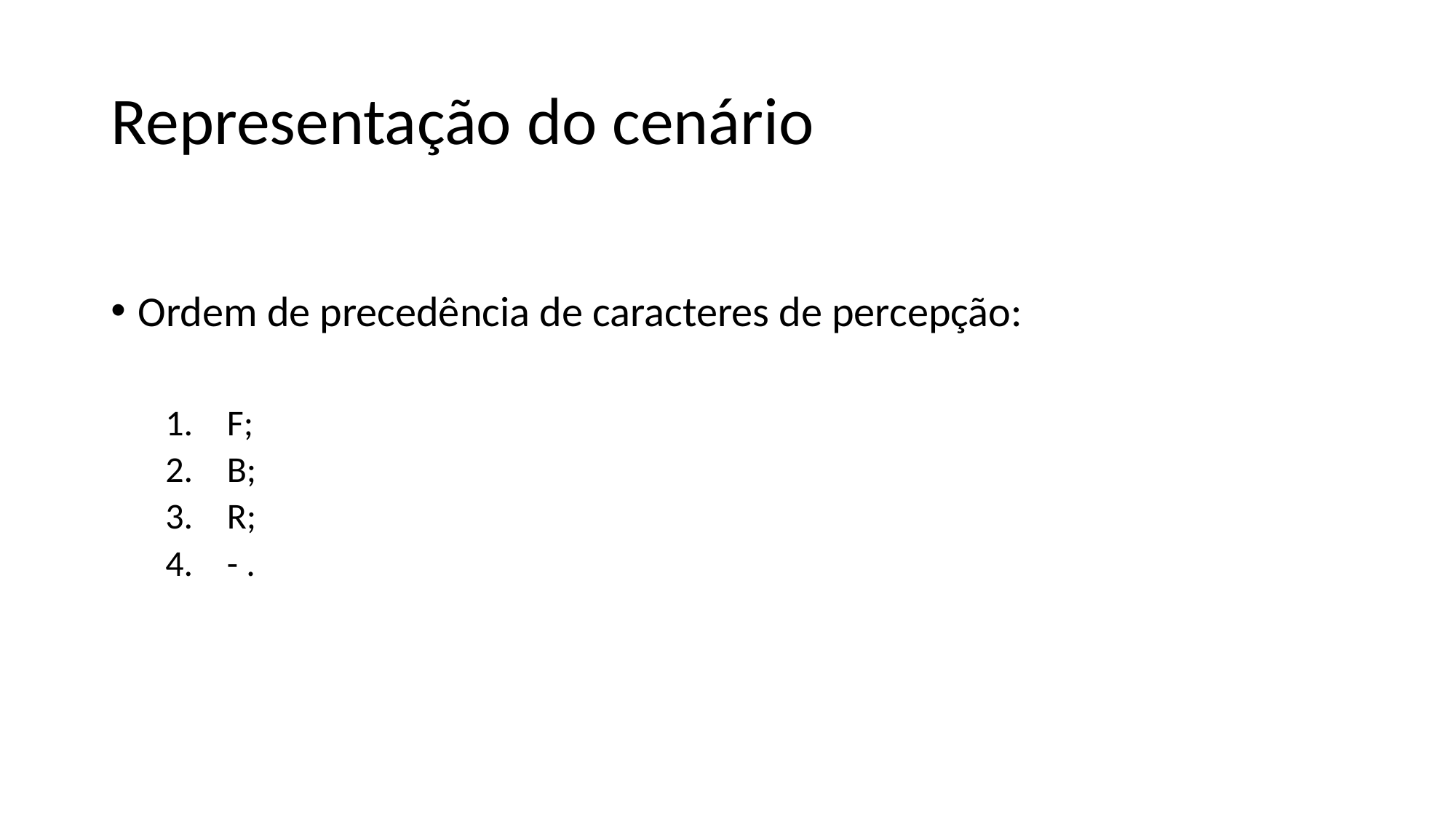

# Representação do cenário

Ordem de precedência de caracteres de percepção:

F;
B;
R;
- .